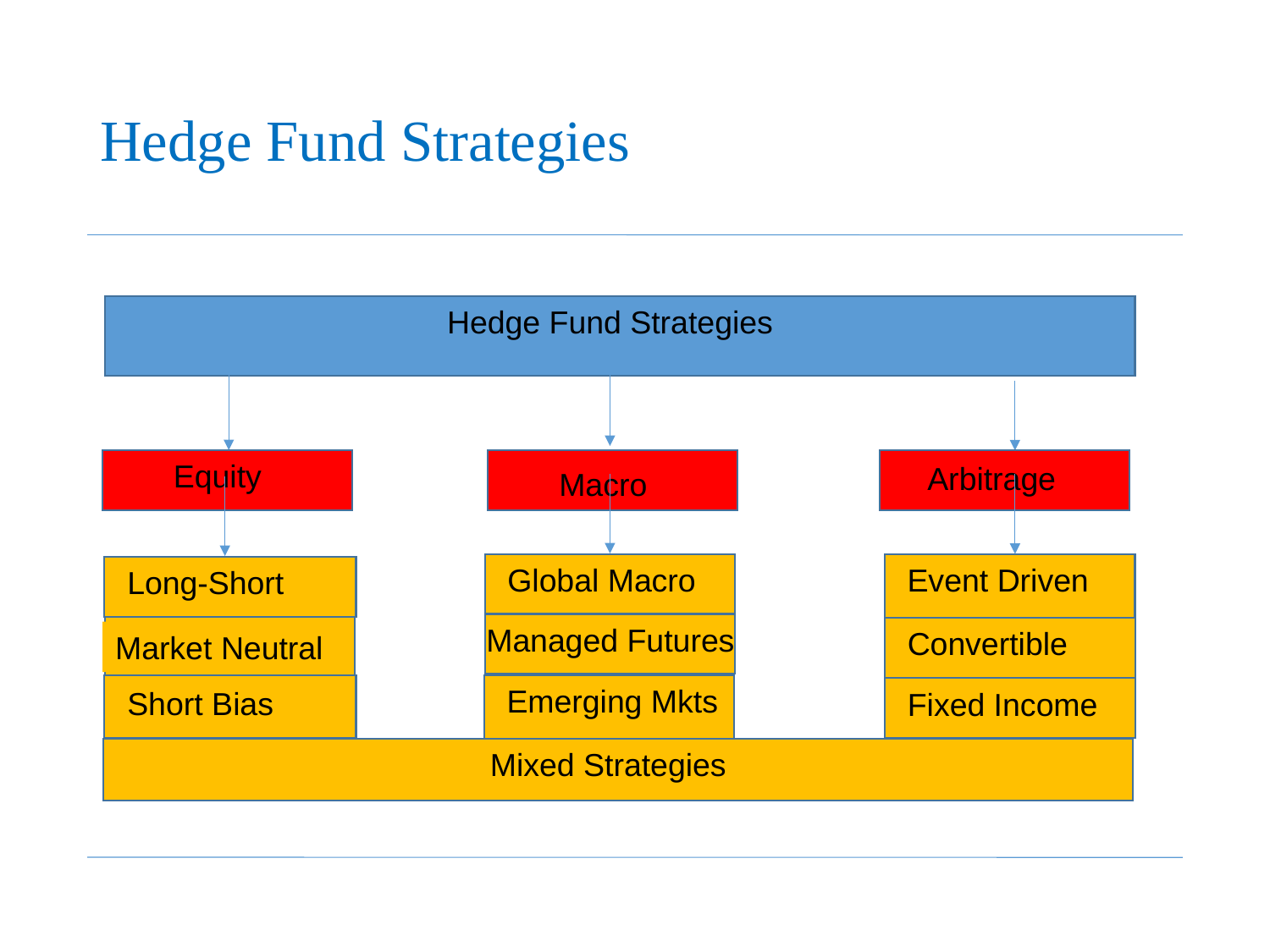

# Hedge Fund Strategies

Hedge Fund Strategies

Equity

Arbitrage
Macro

Global Macro

Event Driven

Long-Short
Managed Futures

Convertible
Market Neutral

Emerging Mkts
Short Bias

Fixed Income

Mixed Strategies